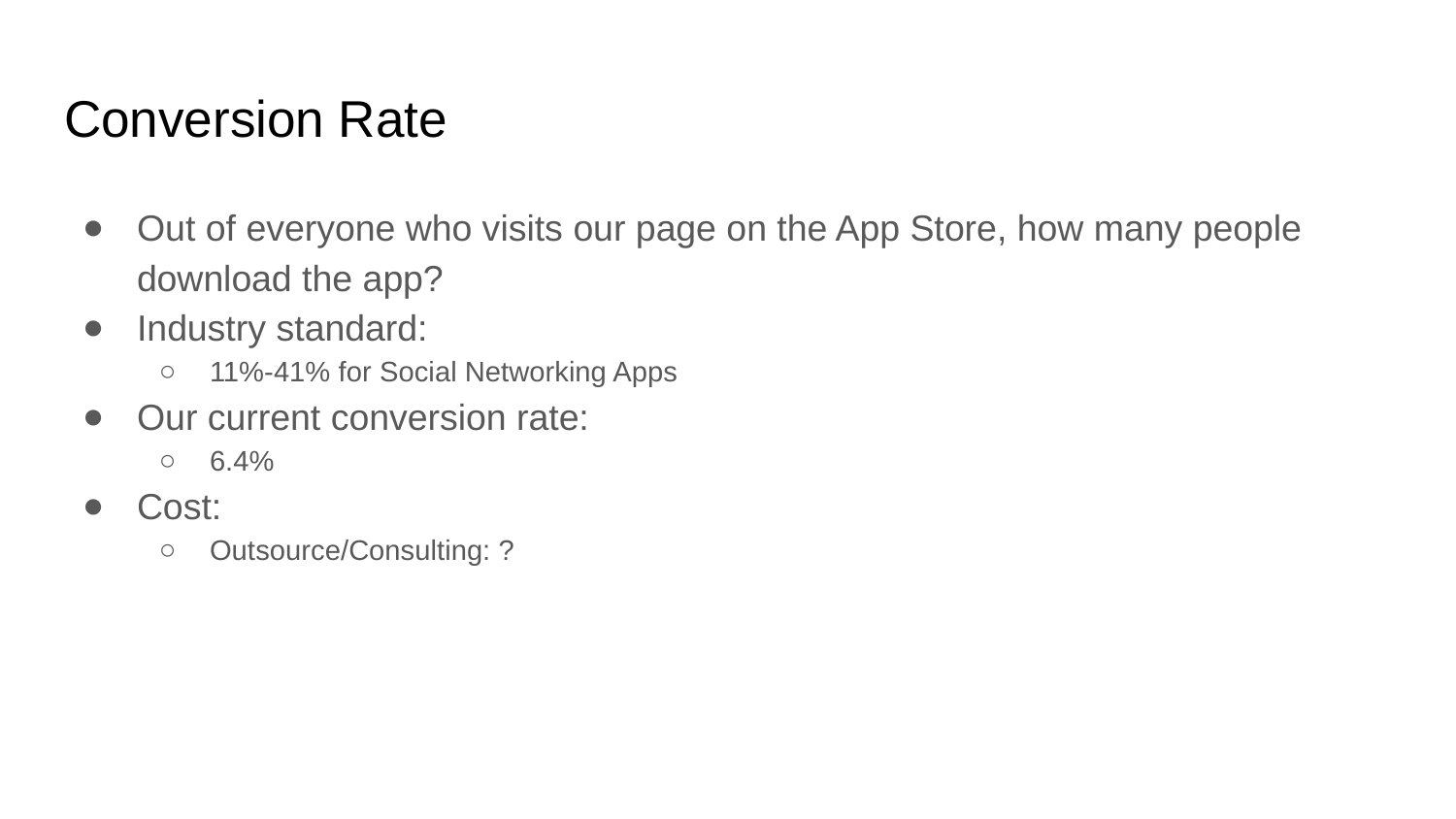

# Conversion Rate
Out of everyone who visits our page on the App Store, how many people download the app?
Industry standard:
11%-41% for Social Networking Apps
Our current conversion rate:
6.4%
Cost:
Outsource/Consulting: ?